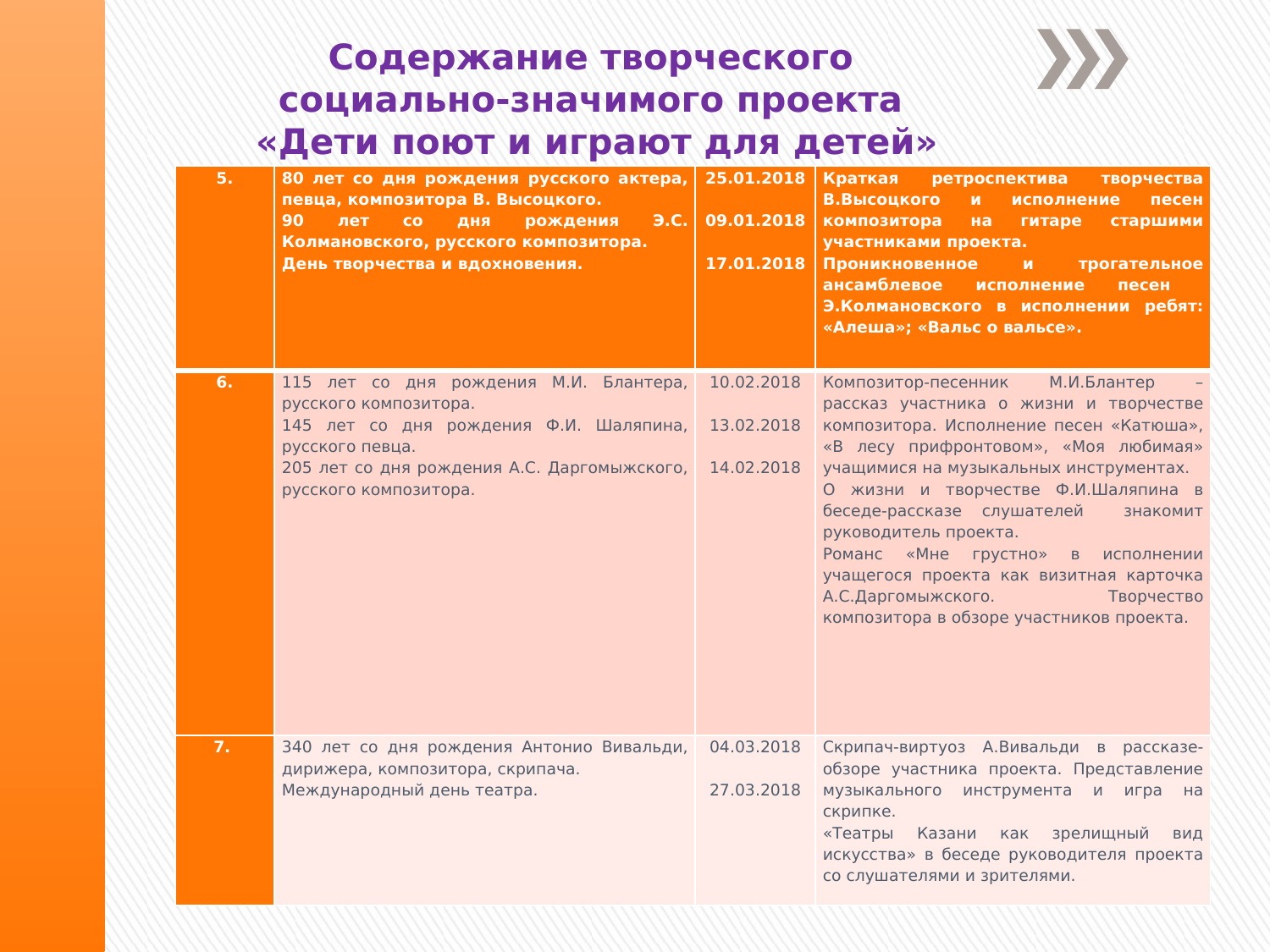

Содержание творческого
социально-значимого проекта
«Дети поют и играют для детей»
| 5. | 80 лет со дня рождения русского актера, певца, композитора В. Высоцкого. 90 лет со дня рождения Э.С. Колмановского, русского композитора. День творчества и вдохновения. | 25.01.2018   09.01.2018   17.01.2018 | Краткая ретроспектива творчества В.Высоцкого и исполнение песен композитора на гитаре старшими участниками проекта. Проникновенное и трогательное ансамблевое исполнение песен Э.Колмановского в исполнении ребят: «Алеша»; «Вальс о вальсе». |
| --- | --- | --- | --- |
| 6. | 115 лет со дня рождения М.И. Блантера, русского композитора. 145 лет со дня рождения Ф.И. Шаляпина, русского певца. 205 лет со дня рождения А.С. Даргомыжского, русского композитора. | 10.02.2018   13.02.2018   14.02.2018 | Композитор-песенник М.И.Блантер – рассказ участника о жизни и творчестве композитора. Исполнение песен «Катюша», «В лесу прифронтовом», «Моя любимая» учащимися на музыкальных инструментах. О жизни и творчестве Ф.И.Шаляпина в беседе-рассказе слушателей знакомит руководитель проекта. Романс «Мне грустно» в исполнении учащегося проекта как визитная карточка А.С.Даргомыжского. Творчество композитора в обзоре участников проекта. |
| 7. | 340 лет со дня рождения Антонио Вивальди, дирижера, композитора, скрипача. Международный день театра. | 04.03.2018   27.03.2018 | Скрипач-виртуоз А.Вивальди в рассказе-обзоре участника проекта. Представление музыкального инструмента и игра на скрипке. «Театры Казани как зрелищный вид искусства» в беседе руководителя проекта со слушателями и зрителями. |
#